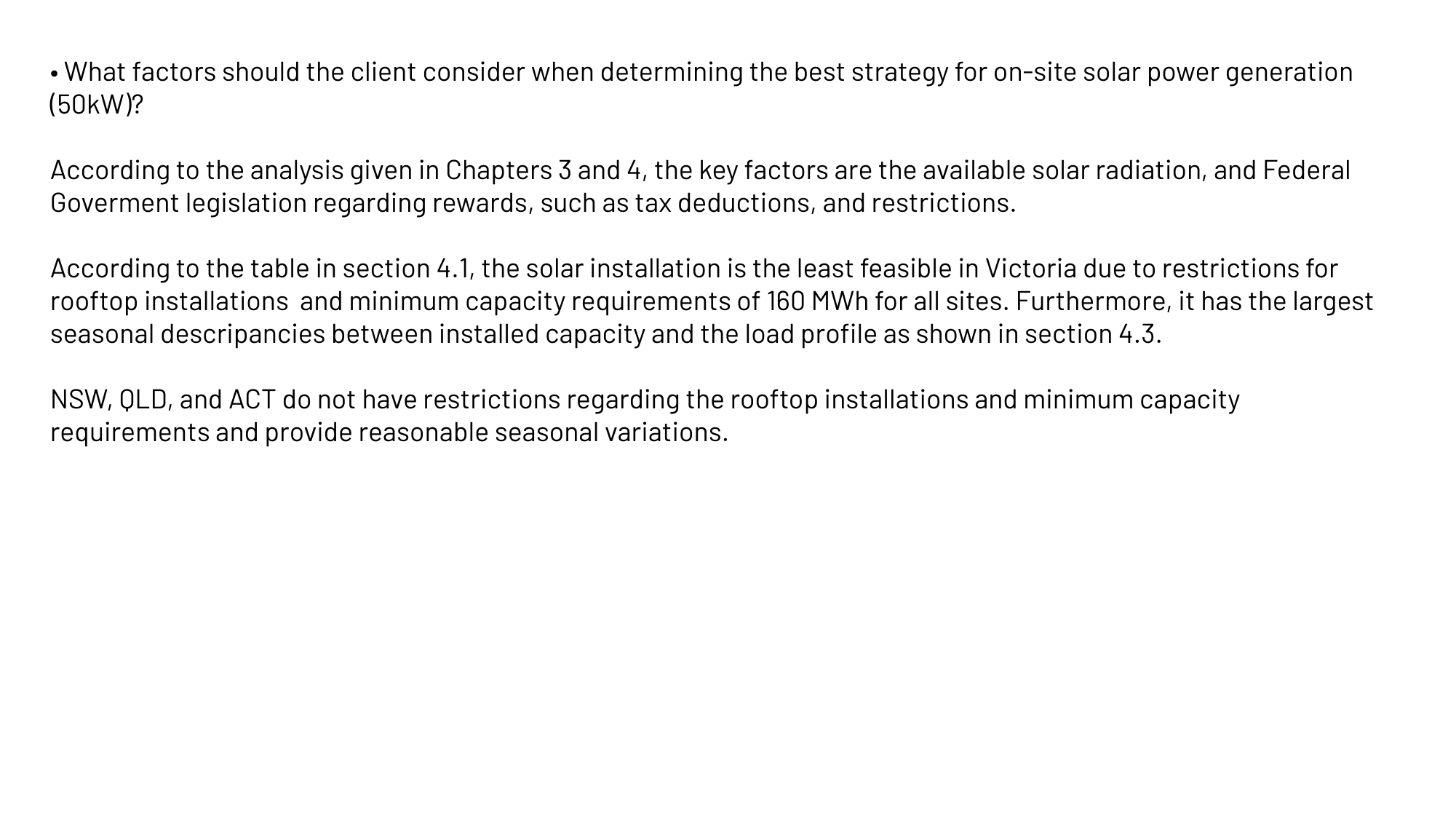

• What factors should the client consider when determining the best strategy for on-site solar power generation (50kW)?

According to the analysis given in Chapters 3 and 4, the key factors are the available solar radiation, and Federal Goverment legislation regarding rewards, such as tax deductions, and restrictions.

According to the table in section 4.1, the solar installation is the least feasible in Victoria due to restrictions for rooftop installations  and minimum capacity requirements of 160 MWh for all sites. Furthermore, it has the largest seasonal descripancies between installed capacity and the load profile as shown in section 4.3.

NSW, QLD, and ACT do not have restrictions regarding the rooftop installations and minimum capacity requirements and provide reasonable seasonal variations.